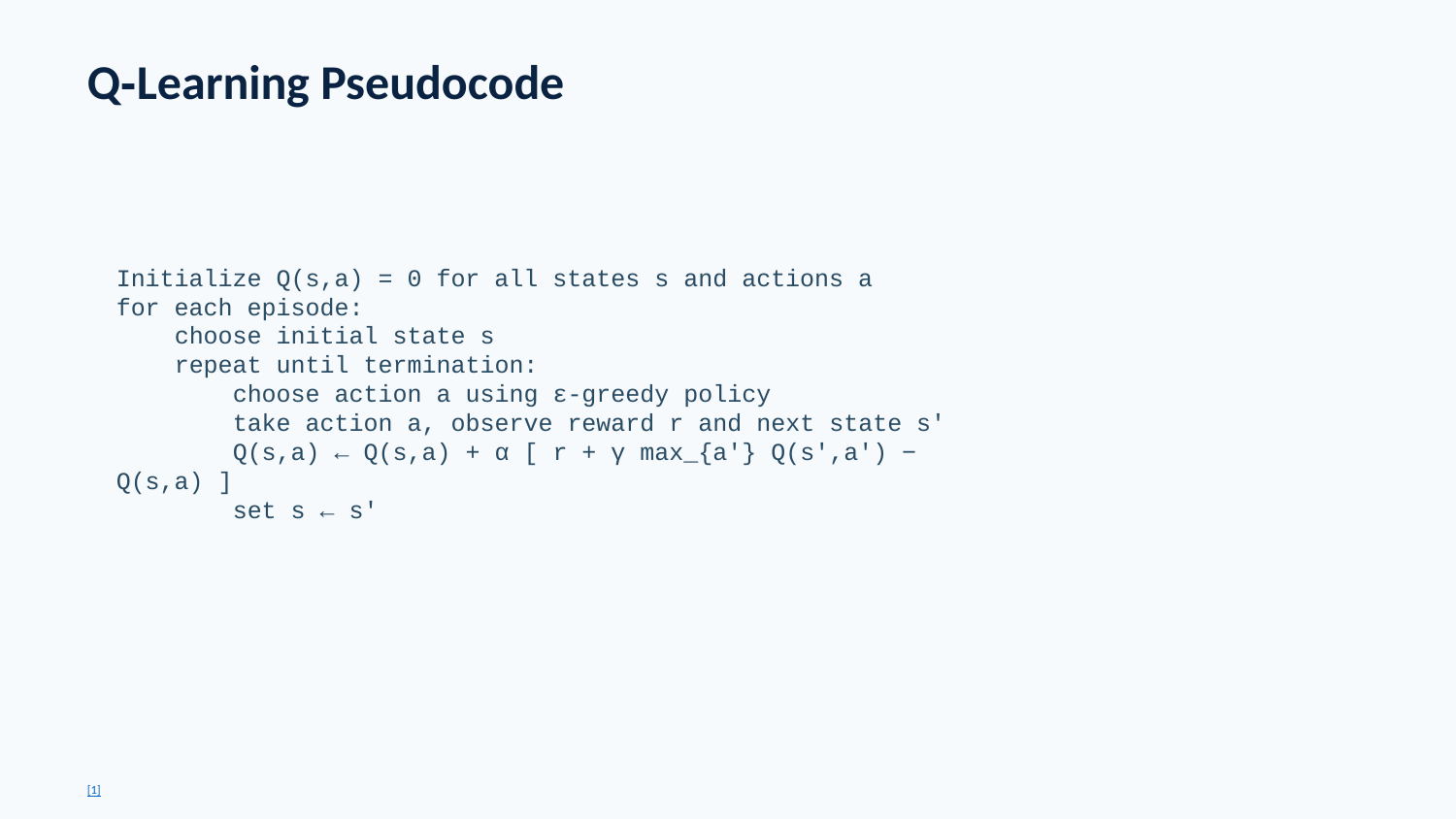

Q‑Learning Pseudocode
Initialize Q(s,a) = 0 for all states s and actions a
for each episode:
    choose initial state s
    repeat until termination:
        choose action a using ε‑greedy policy
        take action a, observe reward r and next state s′
        Q(s,a) ← Q(s,a) + α [ r + γ max_{a′} Q(s′,a′) − Q(s,a) ]
        set s ← s′
[1]